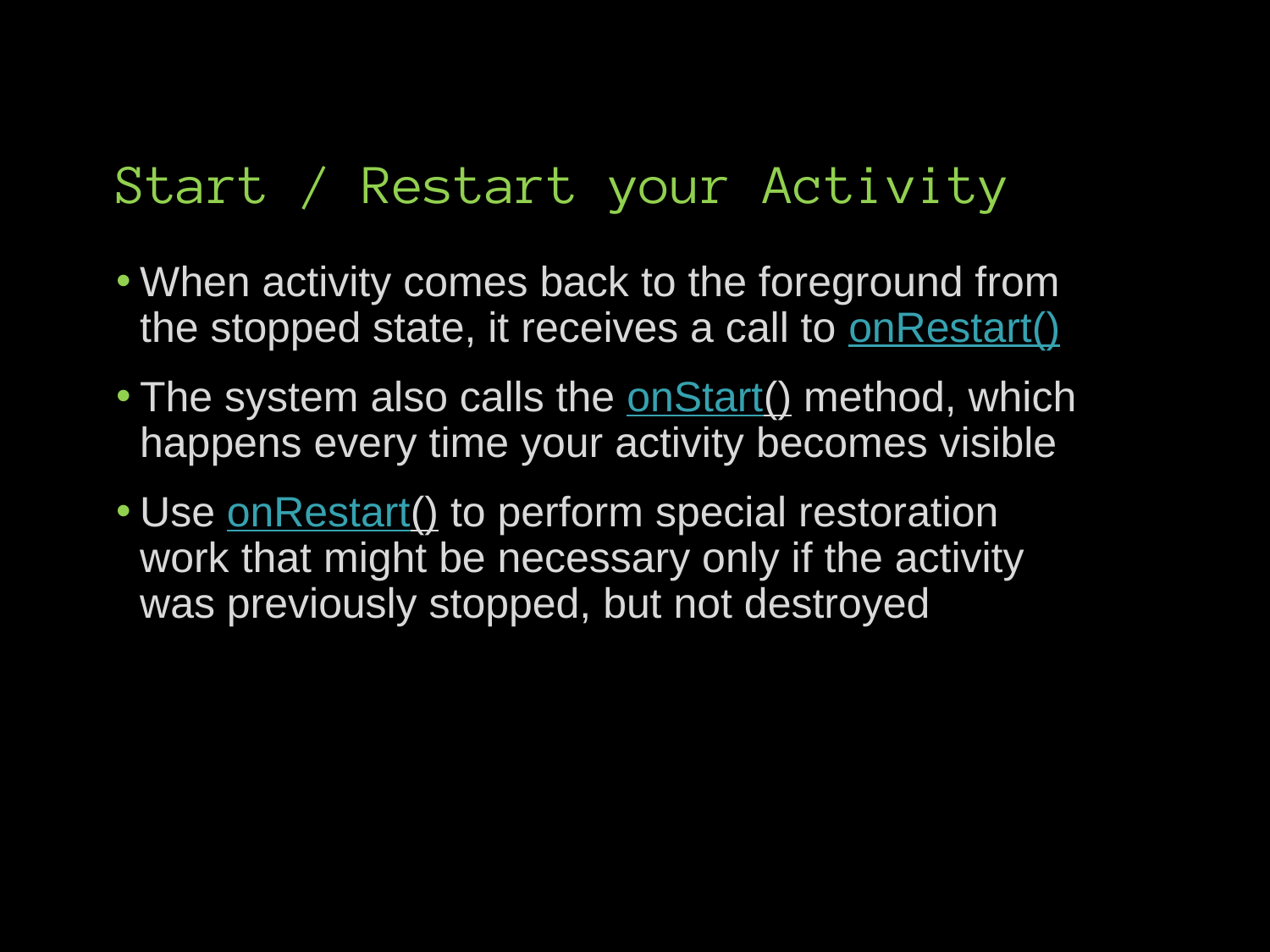

# Start / Restart your Activity
When activity comes back to the foreground from the stopped state, it receives a call to onRestart()
The system also calls the onStart() method, which happens every time your activity becomes visible
Use onRestart() to perform special restoration work that might be necessary only if the activity was previously stopped, but not destroyed